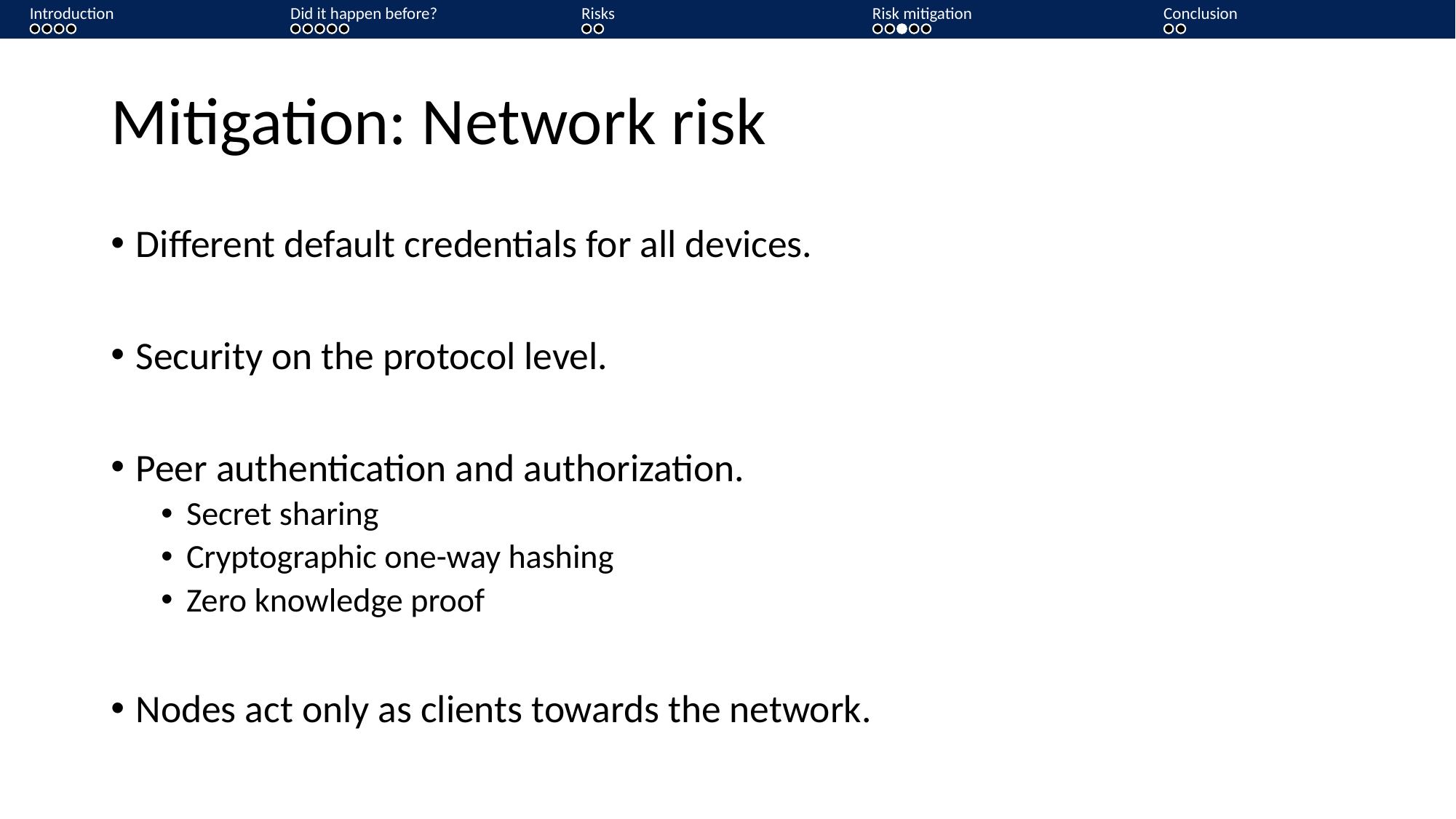

Introduction
Introduction
Did it happen before?
Did it happen before?
Risks
Risks
Risks
Risk mitigation
Risk mitigation
Risk mitigation
Conclusion
Conclusion
Conclusion

# Mitigation: Network risk
Different default credentials for all devices.

Security on the protocol level.

Peer authentication and authorization.
Secret sharing
Cryptographic one-way hashing
Zero knowledge proof

Nodes act only as clients towards the network.